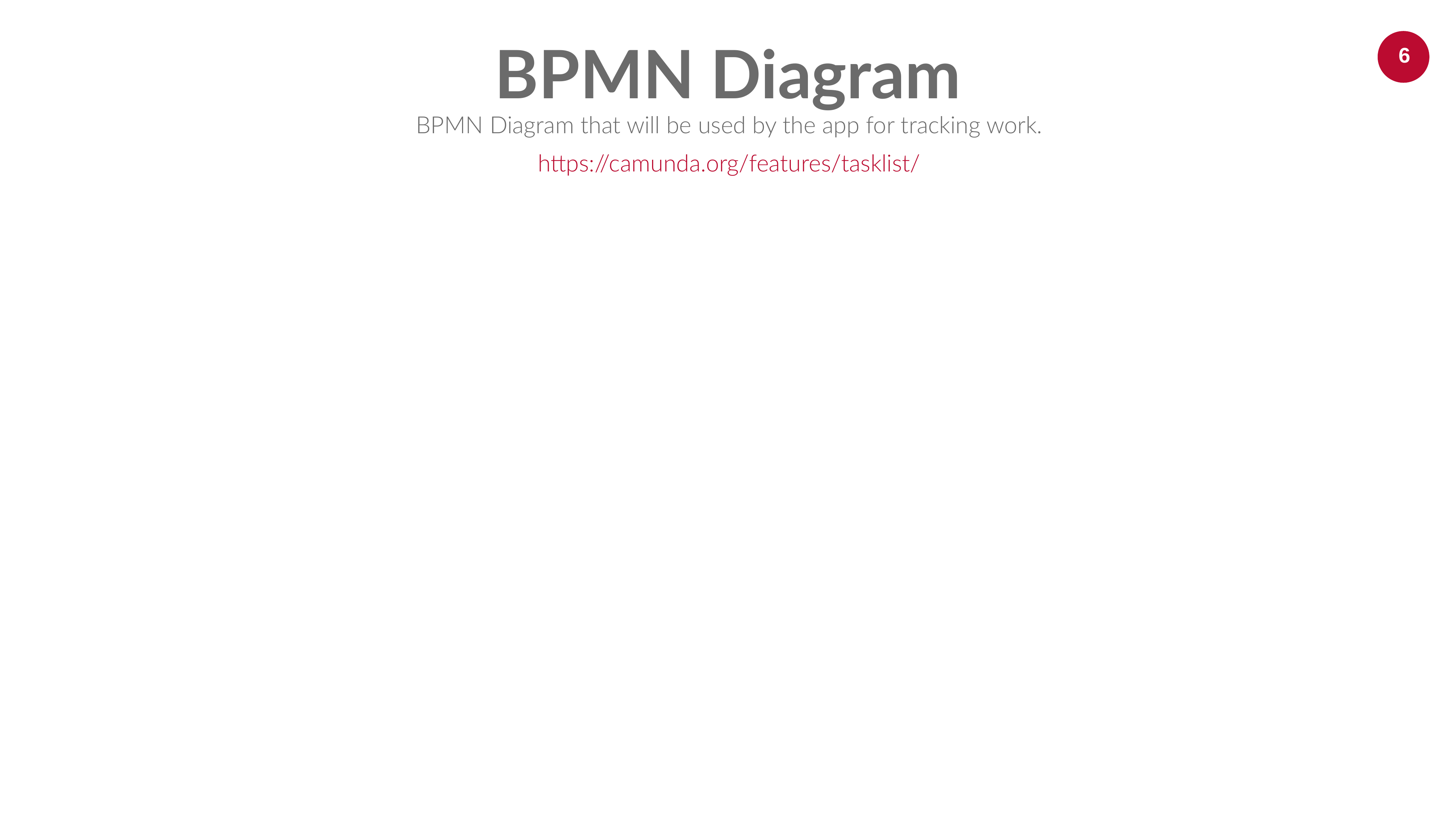

BPMN Diagram
BPMN Diagram that will be used by the app for tracking work.
https://camunda.org/features/tasklist/